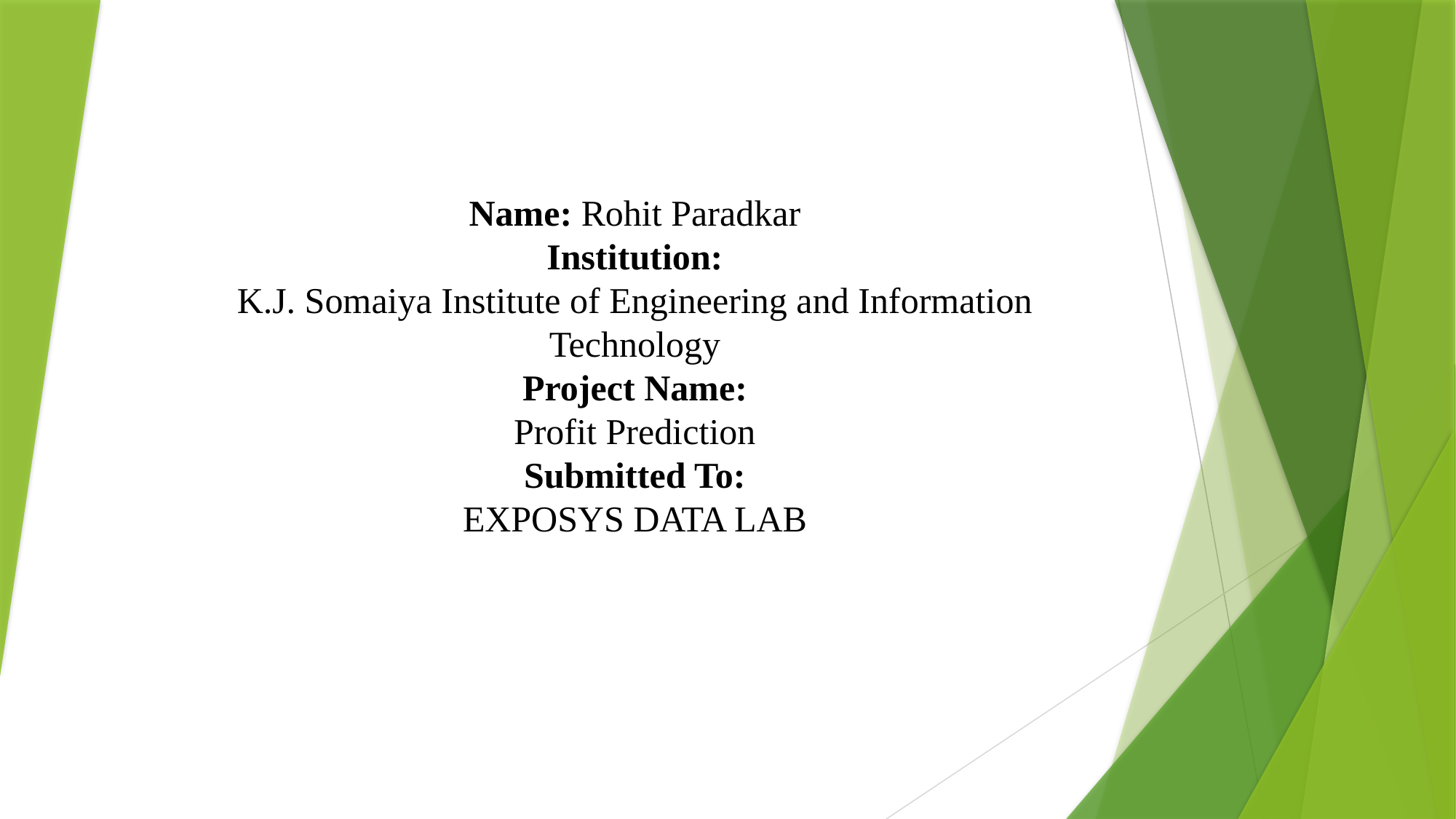

# Name: Rohit Paradkar Institution: K.J. Somaiya Institute of Engineering and Information Technology Project Name: Profit Prediction Submitted To: EXPOSYS DATA LAB